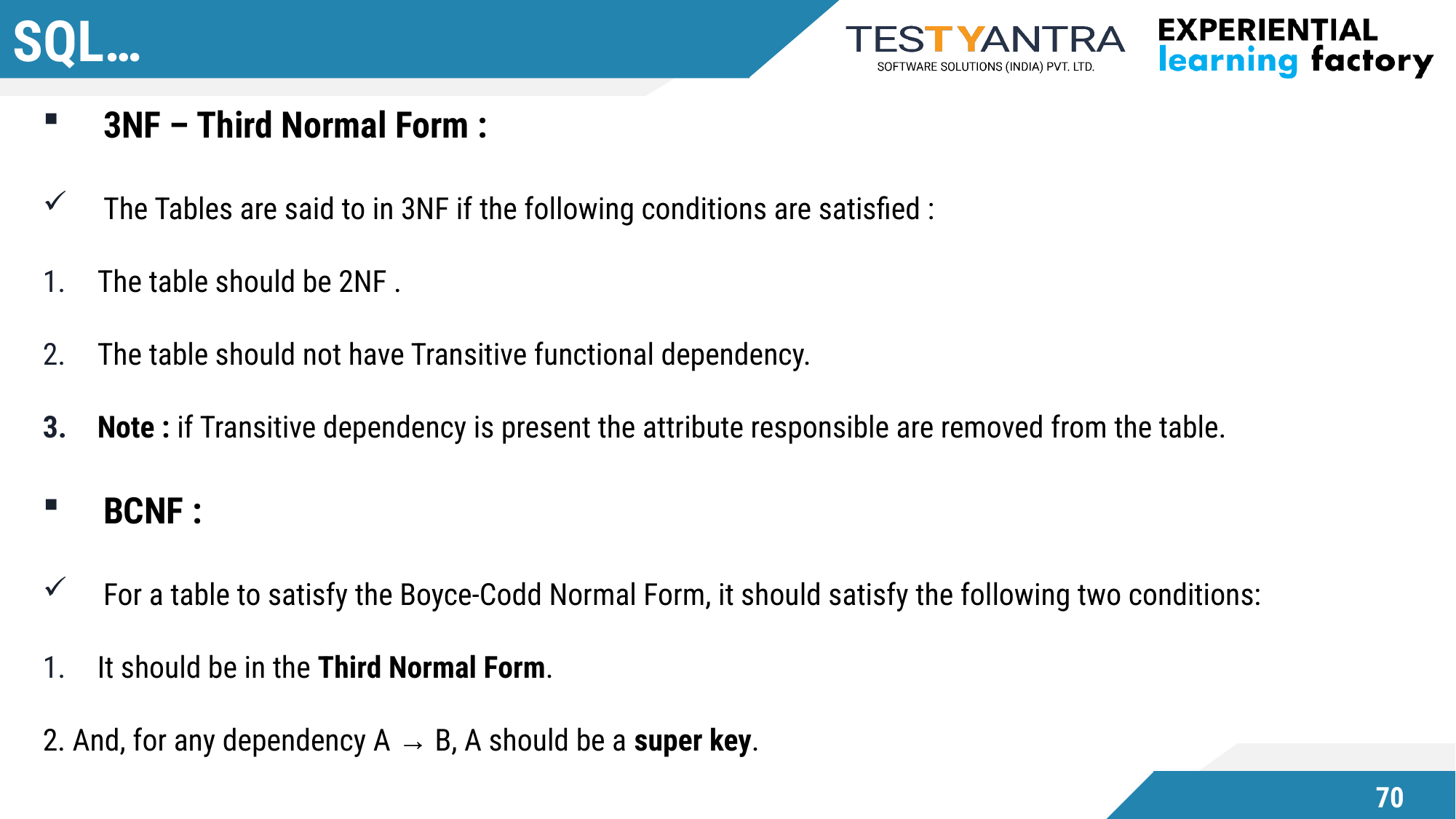

# SQL…
3NF – Third Normal Form :

The Tables are said to in 3NF if the following conditions are satisfied :

The table should be 2NF .

The table should not have Transitive functional dependency.

Note : if Transitive dependency is present the attribute responsible are removed from the table.

BCNF :

For a table to satisfy the Boyce-Codd Normal Form, it should satisfy the following two conditions:

It should be in the Third Normal Form.

2. And, for any dependency A → B, A should be a super key.

70